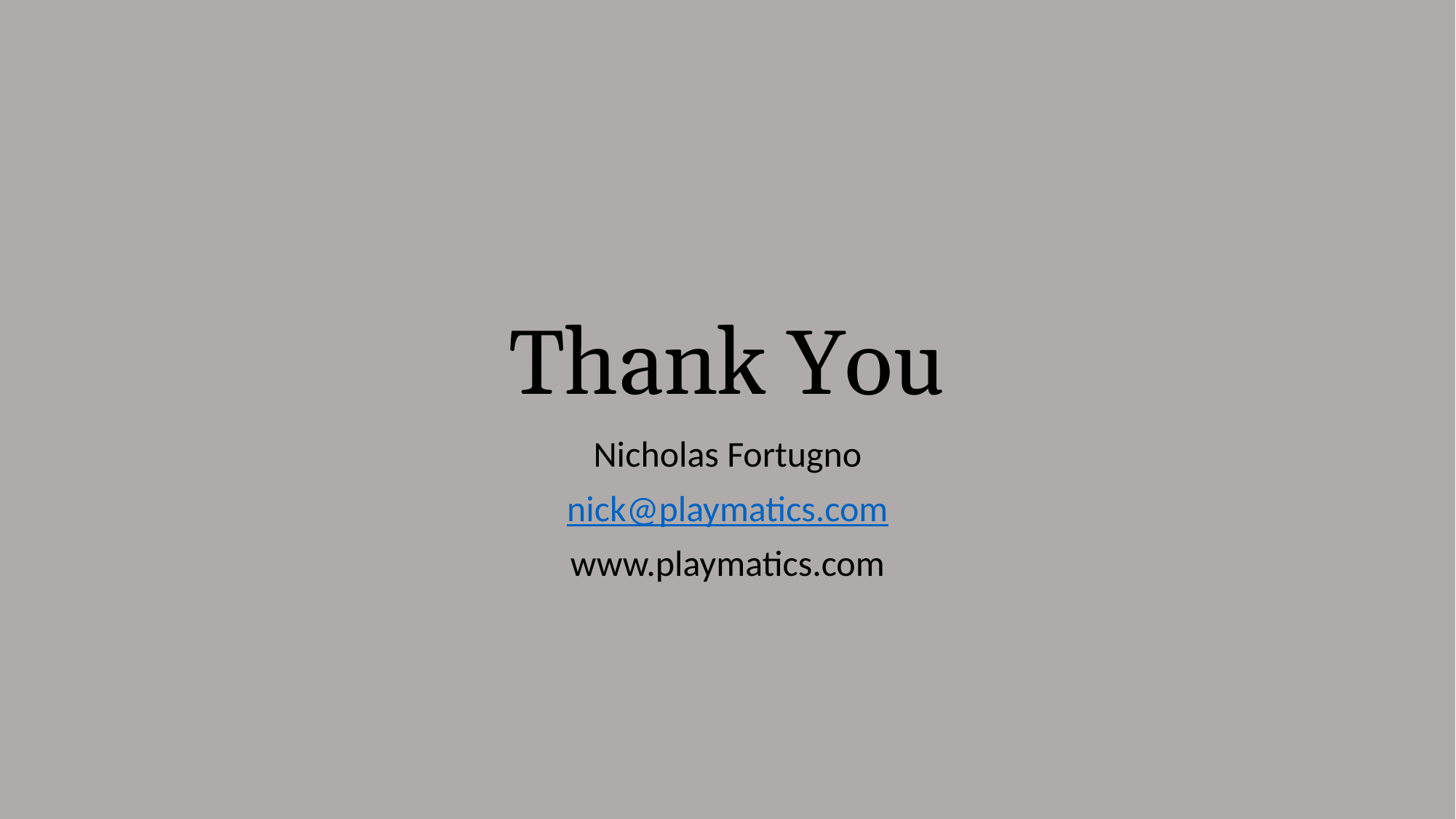

# Thank You
Nicholas Fortugno
nick@playmatics.com
www.playmatics.com